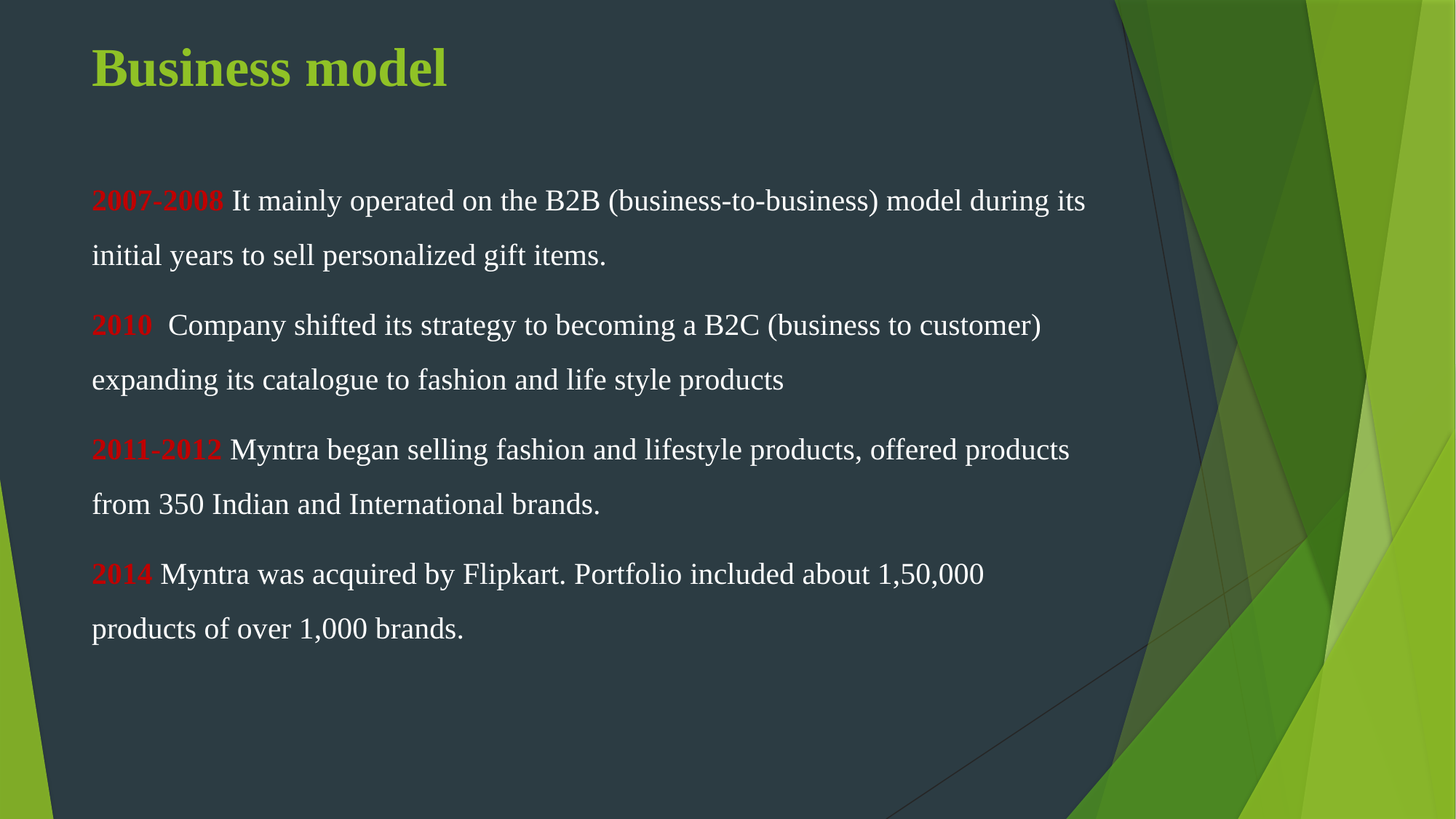

# Business model
2007-2008 It mainly operated on the B2B (business-to-business) model during its initial years to sell personalized gift items.
2010  Company shifted its strategy to becoming a B2C (business to customer) expanding its catalogue to fashion and life style products
2011-2012 Myntra began selling fashion and lifestyle products, offered products from 350 Indian and International brands.
2014 Myntra was acquired by Flipkart. Portfolio included about 1,50,000 products of over 1,000 brands.